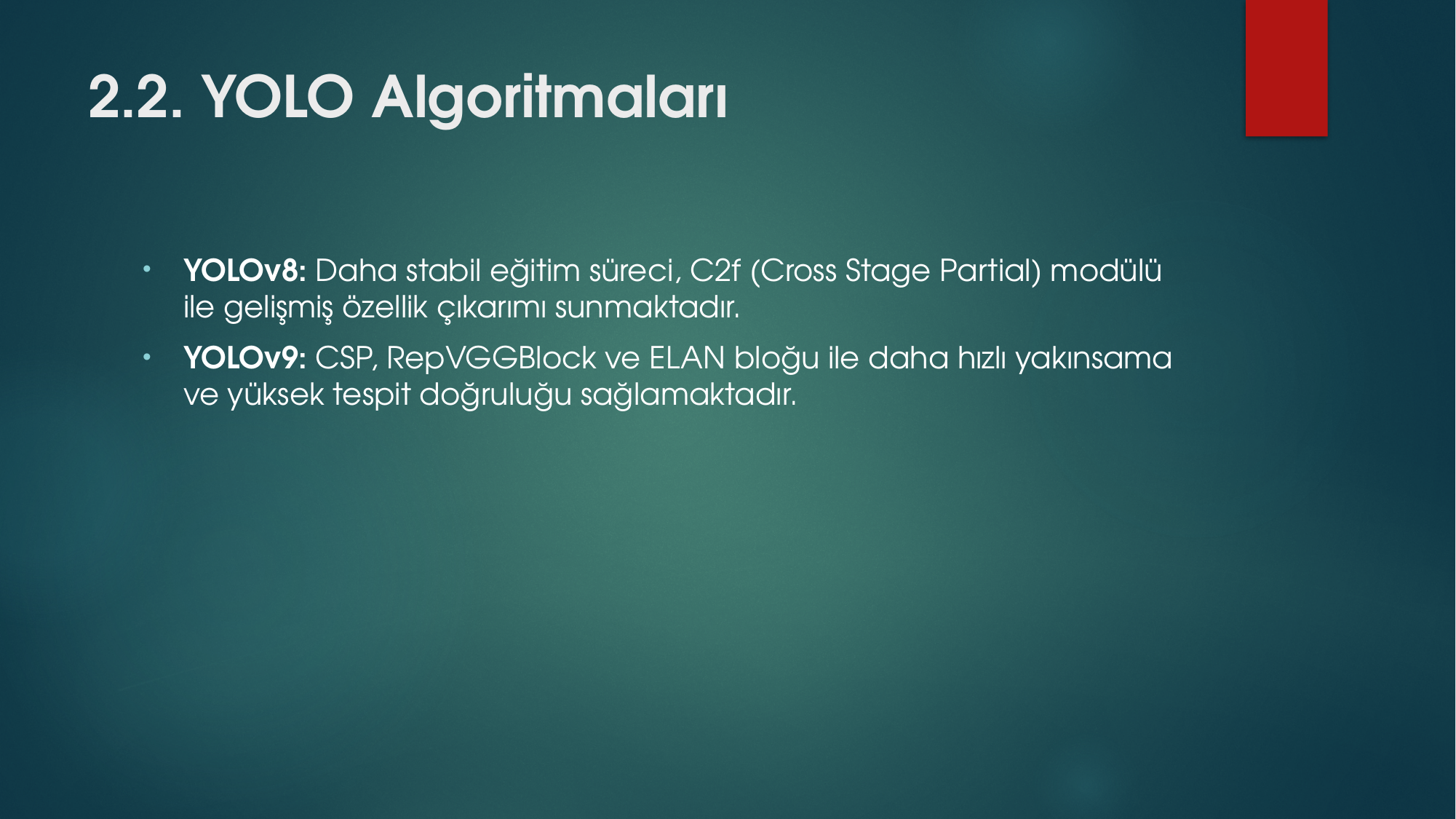

# 2.2. YOLO Algoritmaları
YOLOv8: Daha stabil eğitim süreci, C2f (Cross Stage Partial) modülü ile gelişmiş özellik çıkarımı sunmaktadır.
YOLOv9: CSP, RepVGGBlock ve ELAN bloğu ile daha hızlı yakınsama ve yüksek tespit doğruluğu sağlamaktadır.